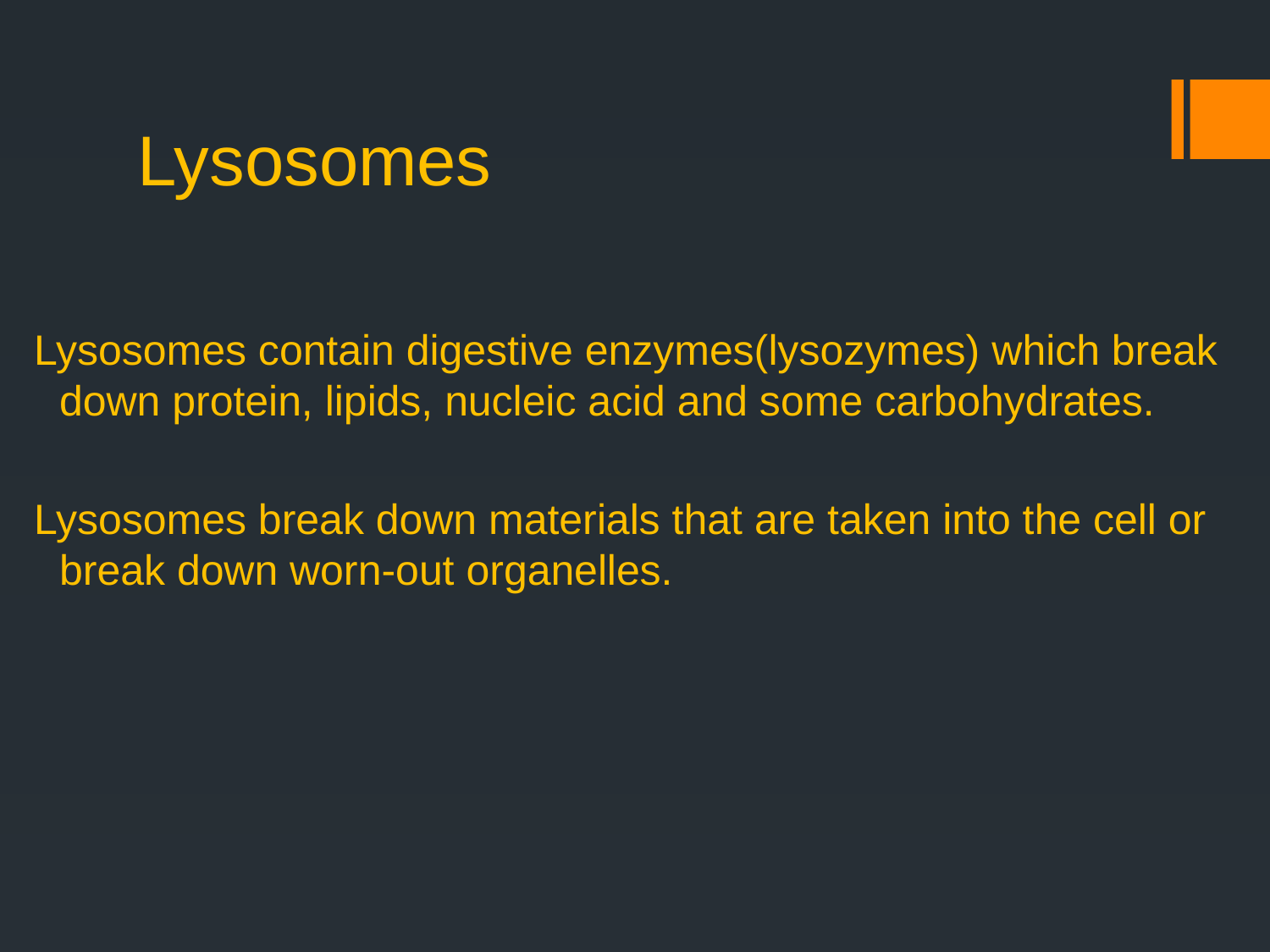

# Lysosomes
Lysosomes contain digestive enzymes(lysozymes) which break down protein, lipids, nucleic acid and some carbohydrates.

Lysosomes break down materials that are taken into the cell or break down worn-out organelles.